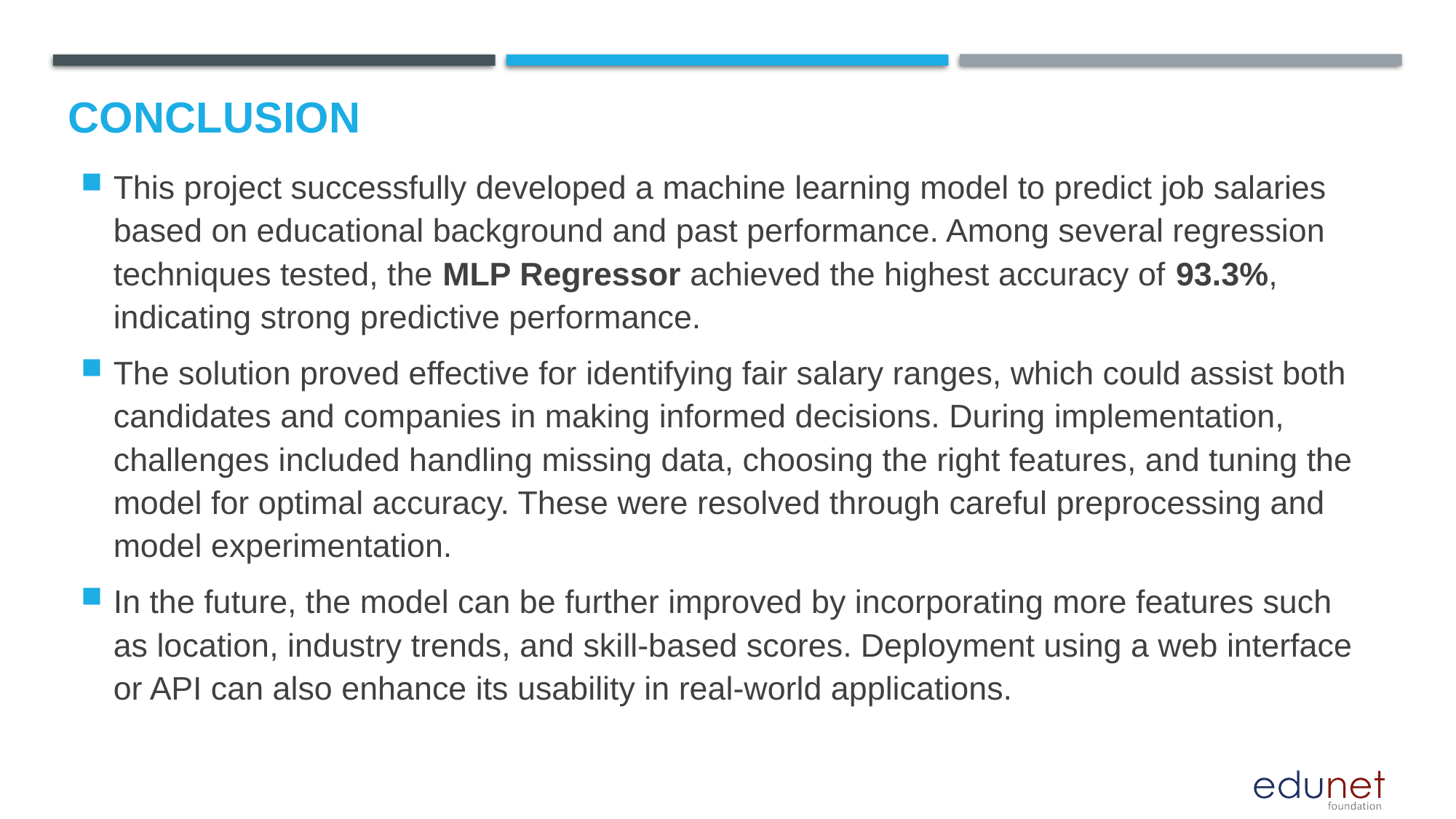

# Conclusion
This project successfully developed a machine learning model to predict job salaries based on educational background and past performance. Among several regression techniques tested, the MLP Regressor achieved the highest accuracy of 93.3%, indicating strong predictive performance.
The solution proved effective for identifying fair salary ranges, which could assist both candidates and companies in making informed decisions. During implementation, challenges included handling missing data, choosing the right features, and tuning the model for optimal accuracy. These were resolved through careful preprocessing and model experimentation.
In the future, the model can be further improved by incorporating more features such as location, industry trends, and skill-based scores. Deployment using a web interface or API can also enhance its usability in real-world applications.